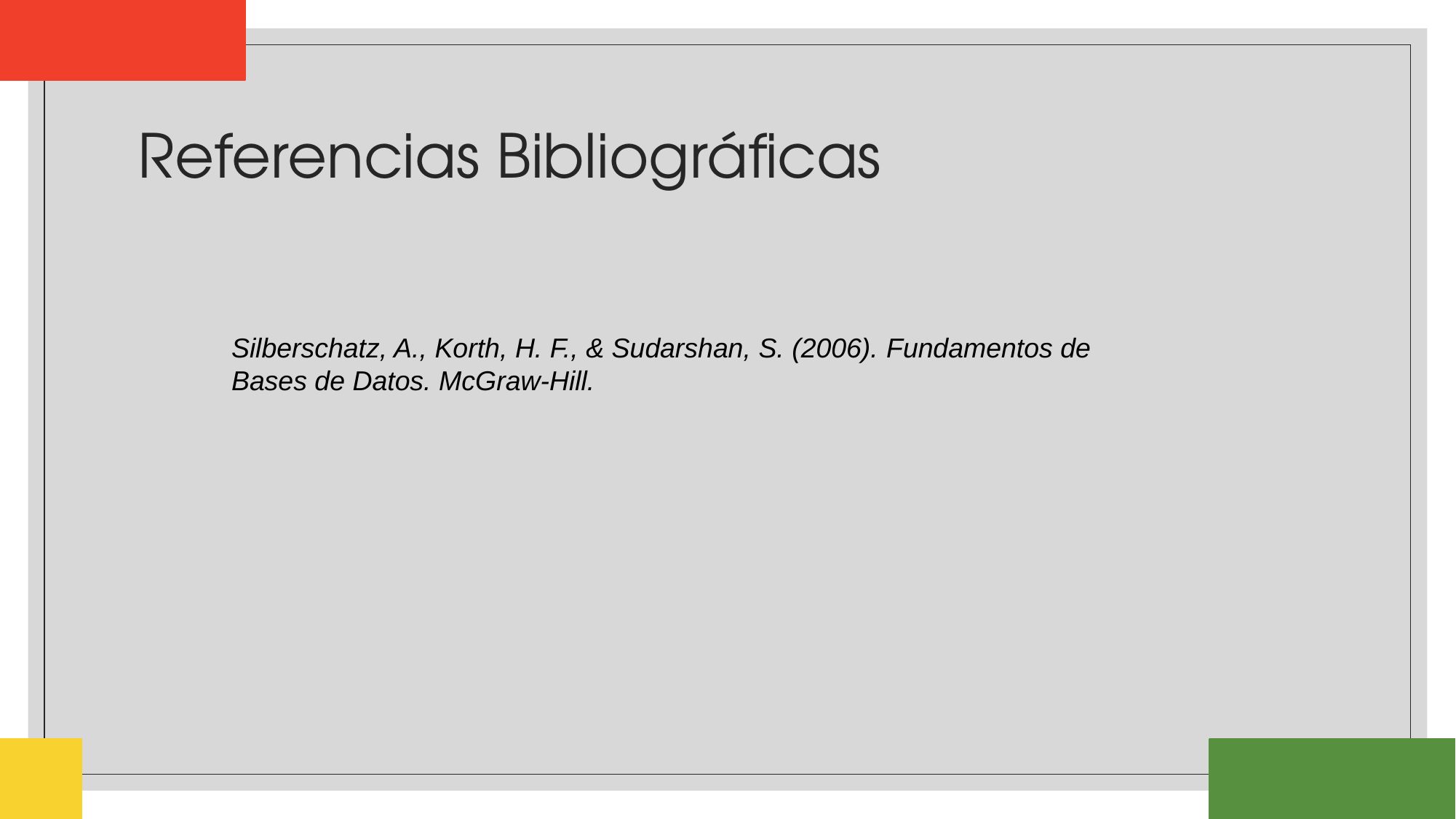

# Referencias Bibliográficas
Silberschatz, A., Korth, H. F., & Sudarshan, S. (2006). Fundamentos de Bases de Datos. McGraw-Hill.